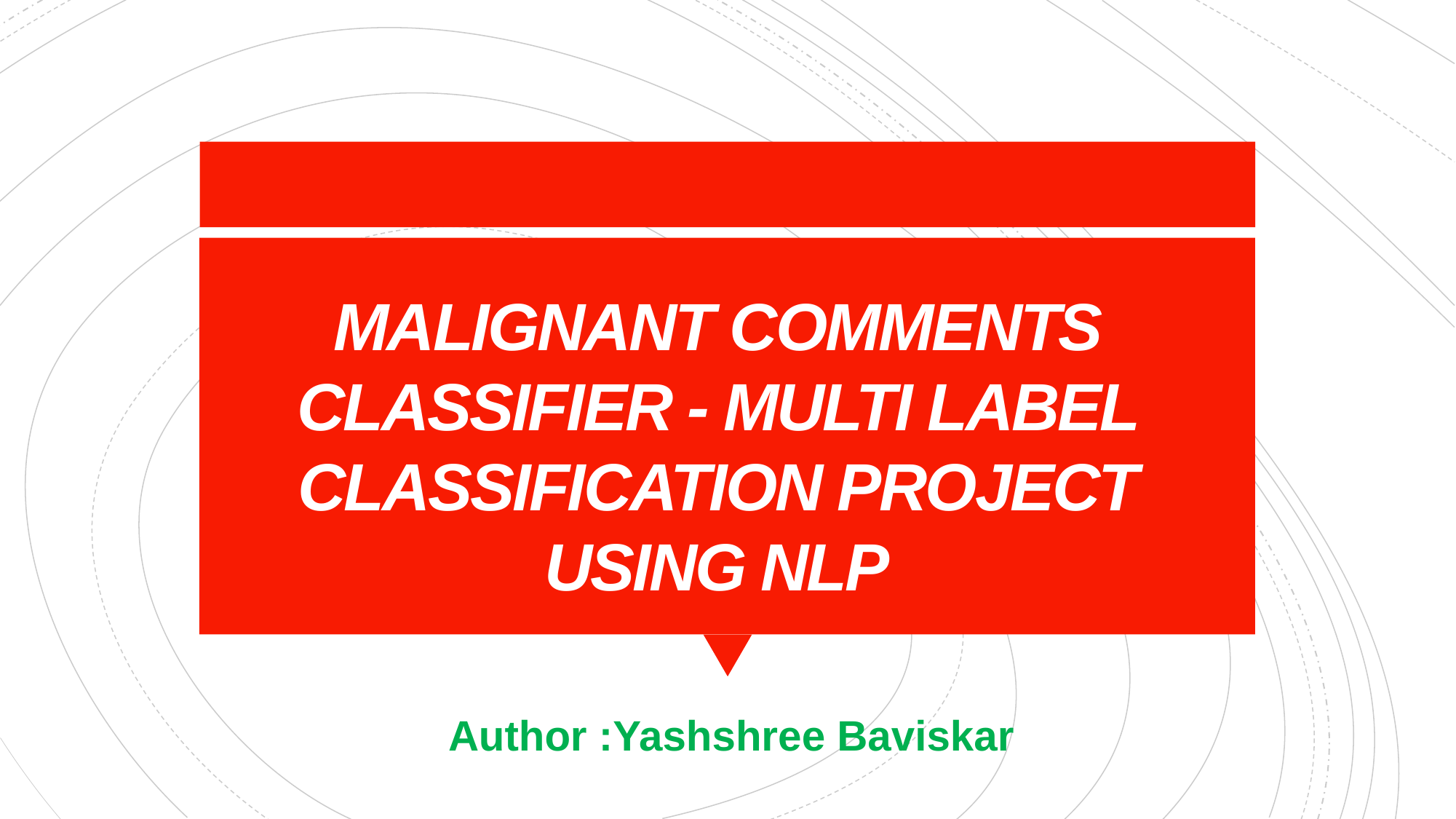

# MALIGNANT COMMENTS CLASSIFIER - MULTI LABEL CLASSIFICATION PROJECT USING NLP
Author :Yashshree Baviskar